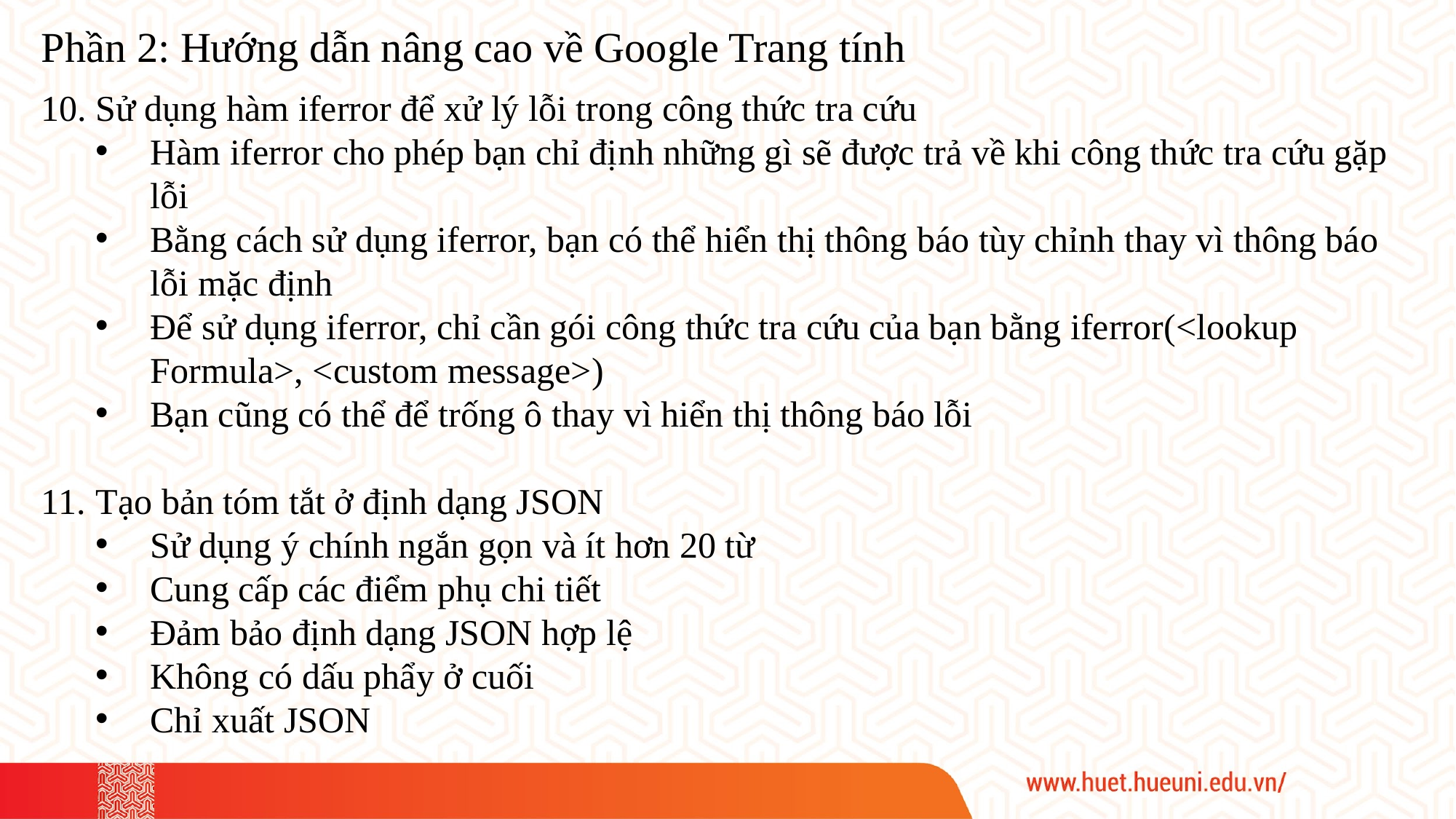

Phần 2: Hướng dẫn nâng cao về Google Trang tính

Sử dụng hàm iferror để xử lý lỗi trong công thức tra cứu
Hàm iferror cho phép bạn chỉ định những gì sẽ được trả về khi công thức tra cứu gặp lỗi
Bằng cách sử dụng iferror, bạn có thể hiển thị thông báo tùy chỉnh thay vì thông báo lỗi mặc định
Để sử dụng iferror, chỉ cần gói công thức tra cứu của bạn bằng iferror(<lookup Formula>, <custom message>)
Bạn cũng có thể để trống ô thay vì hiển thị thông báo lỗi

Tạo bản tóm tắt ở định dạng JSON
Sử dụng ý chính ngắn gọn và ít hơn 20 từ
Cung cấp các điểm phụ chi tiết
Đảm bảo định dạng JSON hợp lệ
Không có dấu phẩy ở cuối
Chỉ xuất JSON